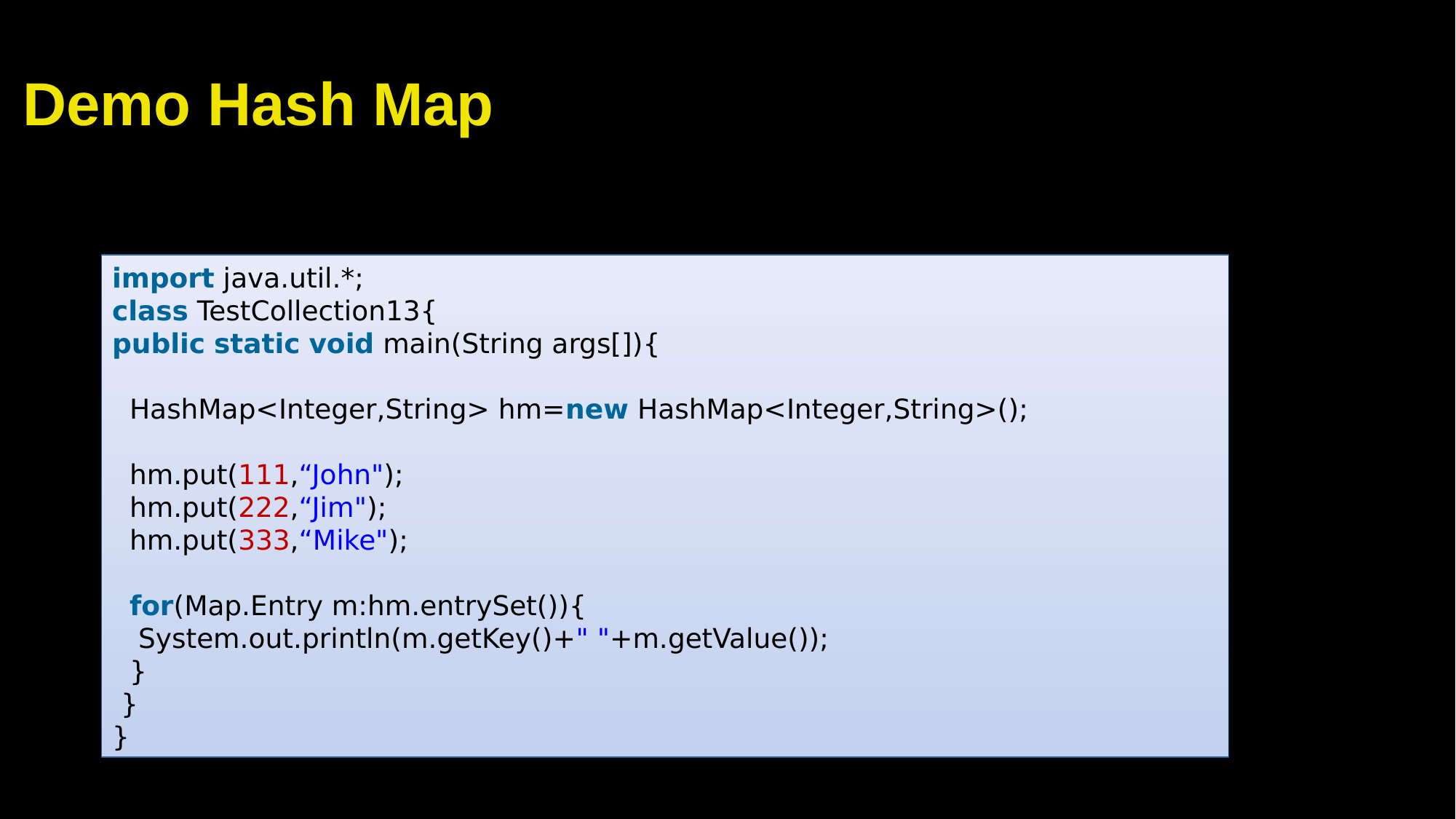

# Demo Hash Map
import java.util.*;
class TestCollection13{
public static void main(String args[]){

  HashMap<Integer,String> hm=new HashMap<Integer,String>();

  hm.put(111,“John");
  hm.put(222,“Jim");
  hm.put(333,“Mike");

  for(Map.Entry m:hm.entrySet()){
   System.out.println(m.getKey()+" "+m.getValue());
  }
 }
}